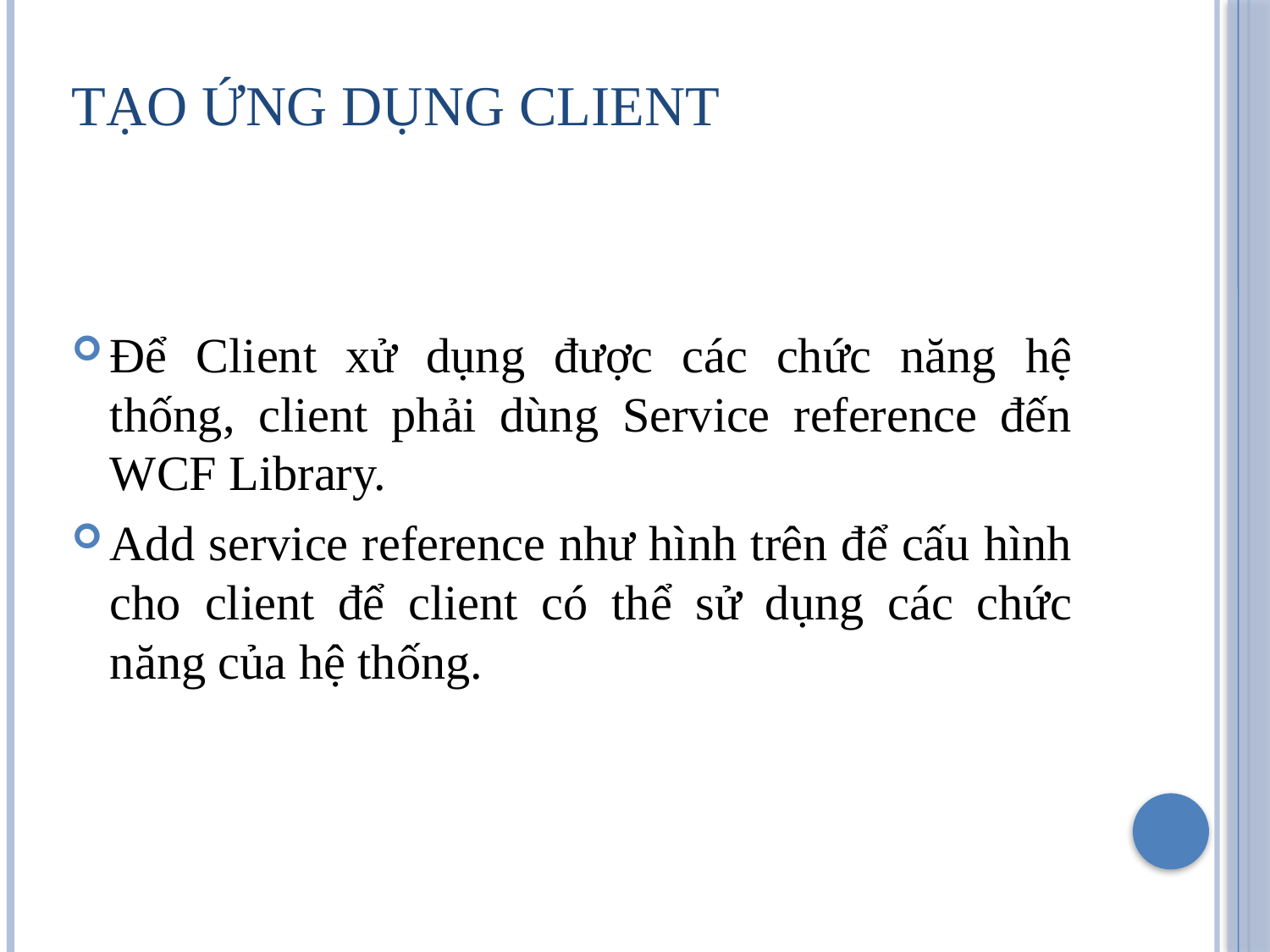

# Tạo ứng dụng client
Để Client xử dụng được các chức năng hệ thống, client phải dùng Service reference đến WCF Library.
Add service reference như hình trên để cấu hình cho client để client có thể sử dụng các chức năng của hệ thống.